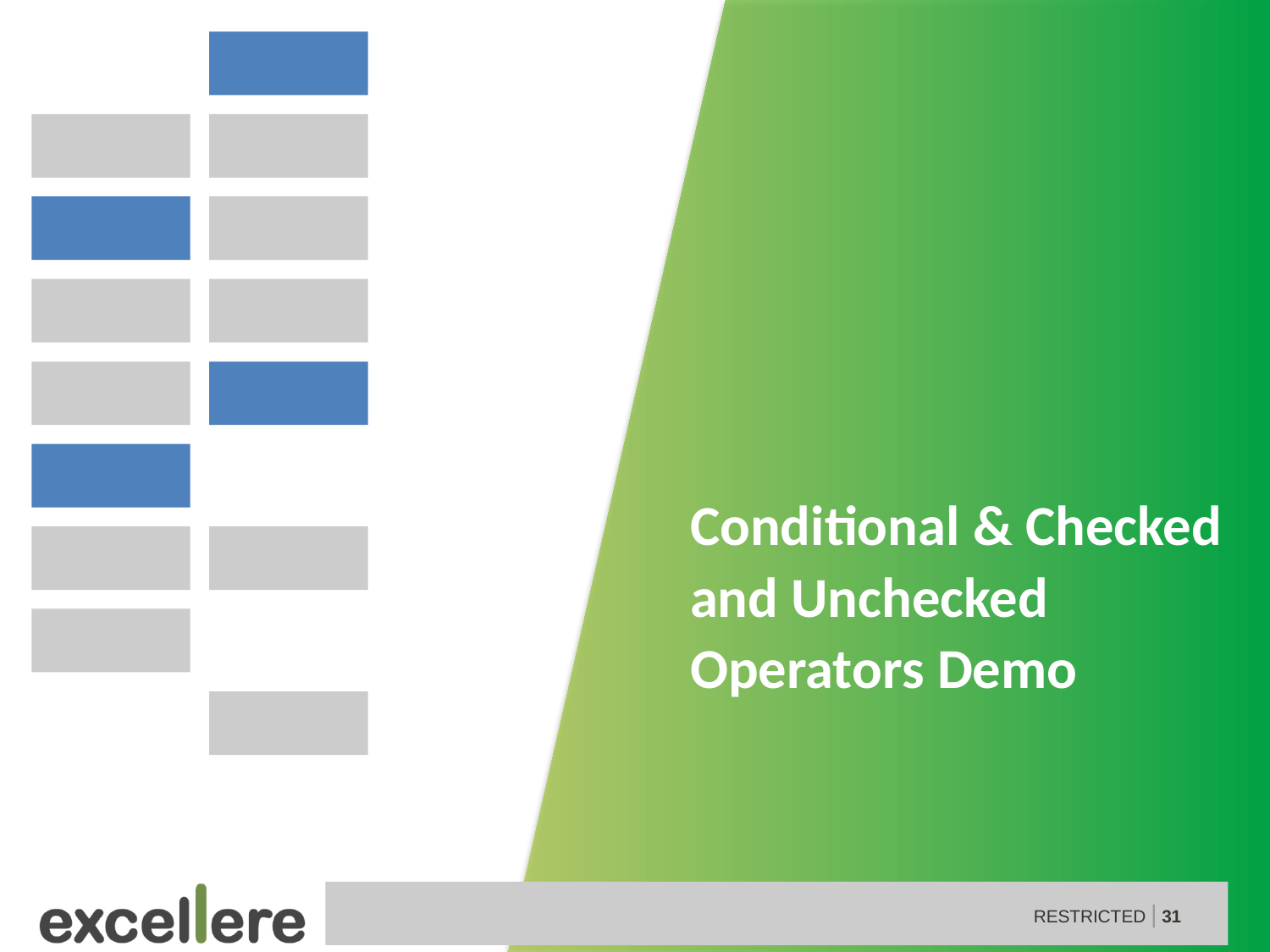

# Conditional & Checked and Unchecked Operators Demo